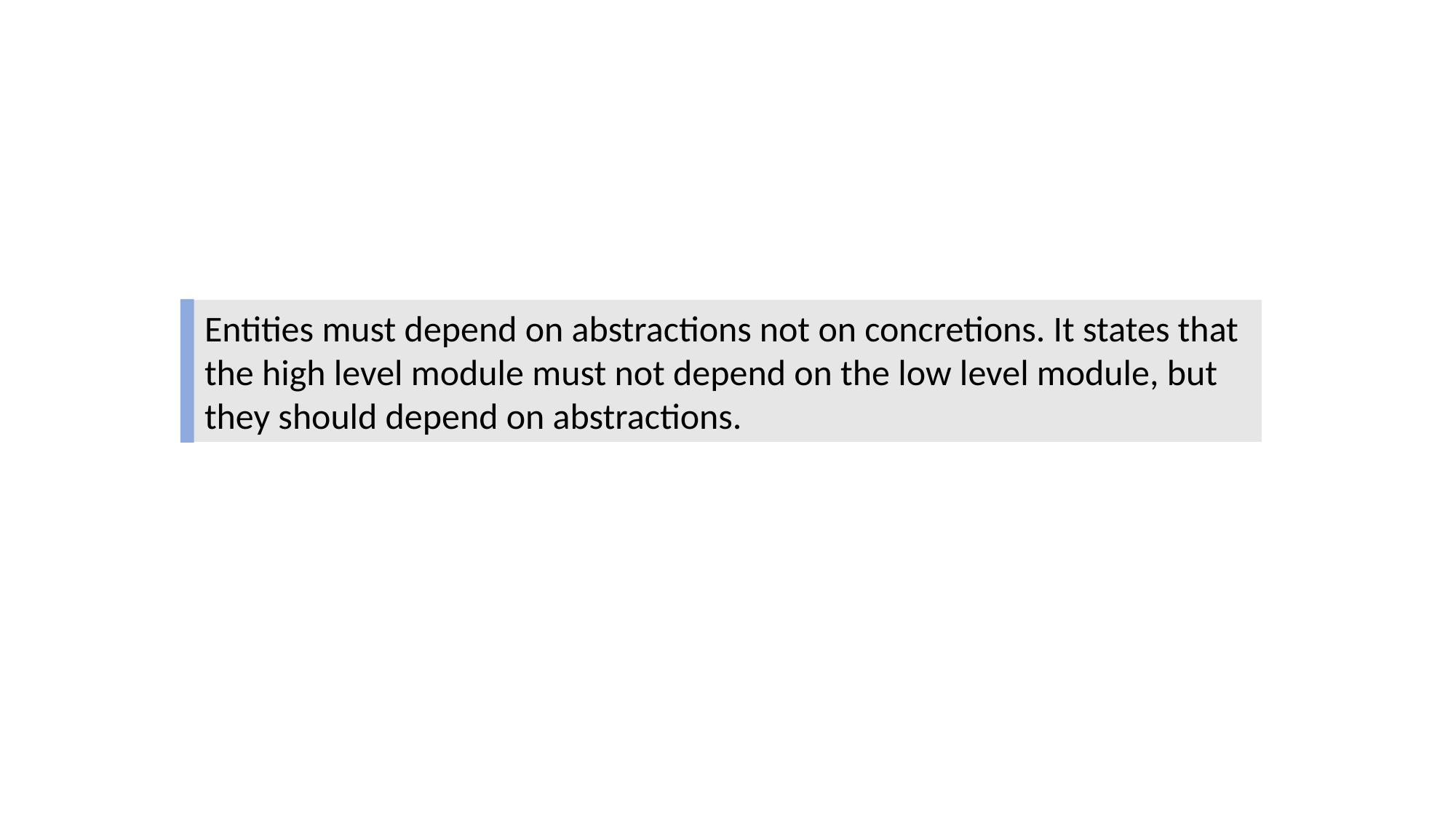

Entities must depend on abstractions not on concretions. It states that the high level module must not depend on the low level module, but they should depend on abstractions.